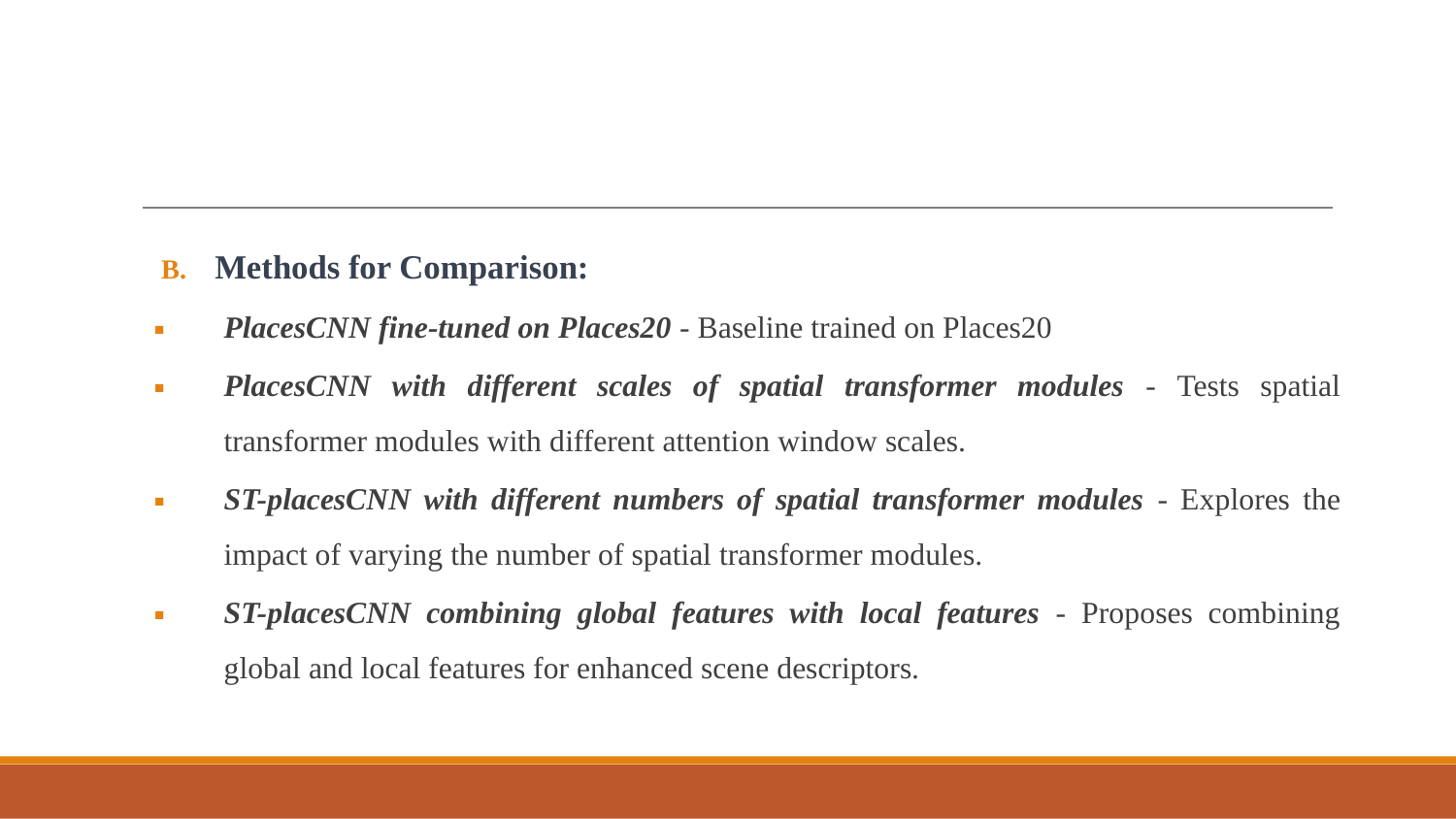

Methods for Comparison:
PlacesCNN fine-tuned on Places20 - Baseline trained on Places20
PlacesCNN with different scales of spatial transformer modules - Tests spatial transformer modules with different attention window scales.
ST-placesCNN with different numbers of spatial transformer modules - Explores the impact of varying the number of spatial transformer modules.
ST-placesCNN combining global features with local features - Proposes combining global and local features for enhanced scene descriptors.